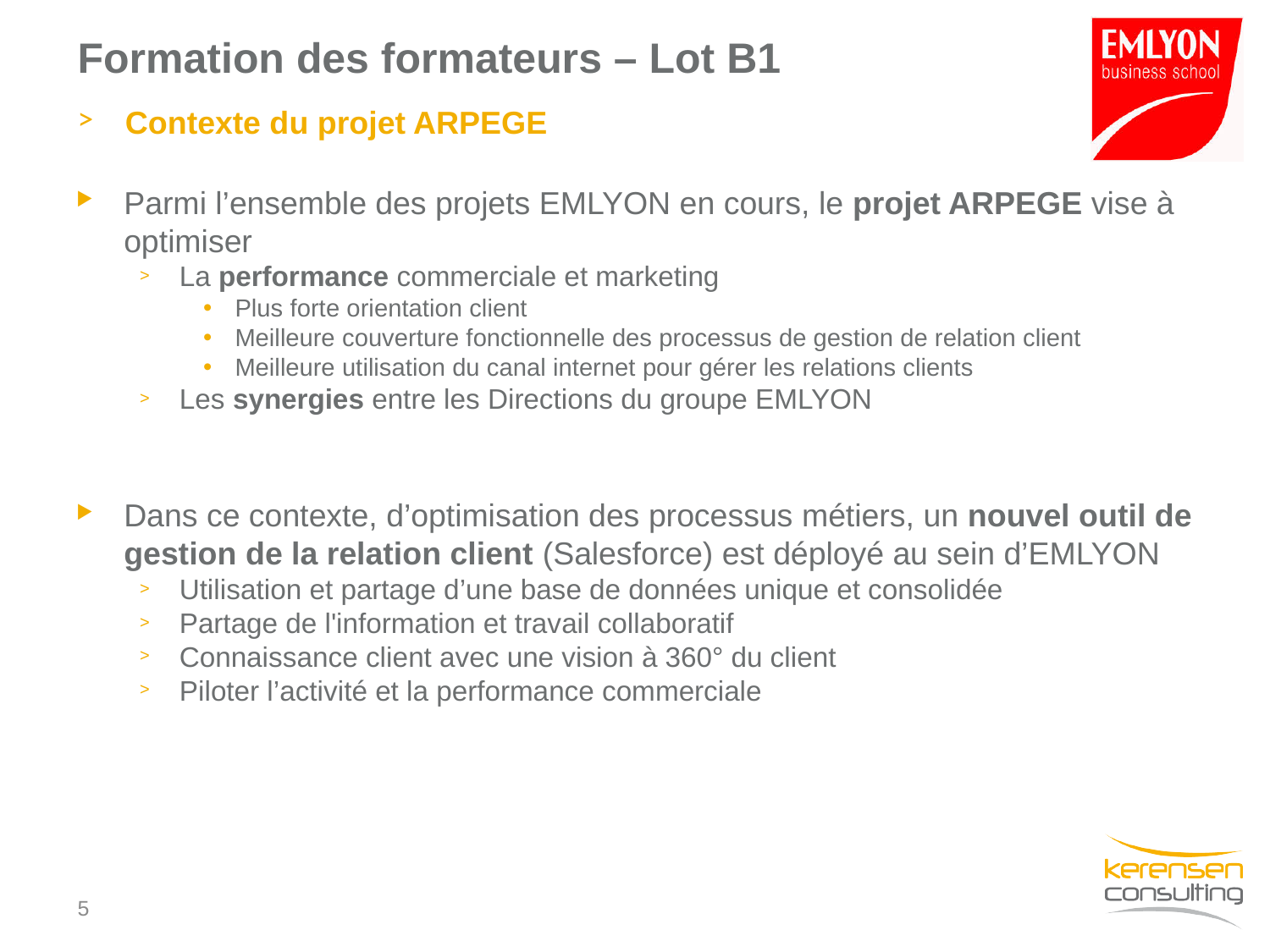

# Formation des formateurs – Lot B1
Contexte du projet ARPEGE

Parmi l’ensemble des projets EMLYON en cours, le projet ARPEGE vise à optimiser
La performance commerciale et marketing
Plus forte orientation client
Meilleure couverture fonctionnelle des processus de gestion de relation client
Meilleure utilisation du canal internet pour gérer les relations clients
Les synergies entre les Directions du groupe EMLYON

Dans ce contexte, d’optimisation des processus métiers, un nouvel outil de gestion de la relation client (Salesforce) est déployé au sein d’EMLYON
Utilisation et partage d’une base de données unique et consolidée
Partage de l'information et travail collaboratif
Connaissance client avec une vision à 360° du client
Piloter l’activité et la performance commerciale

5